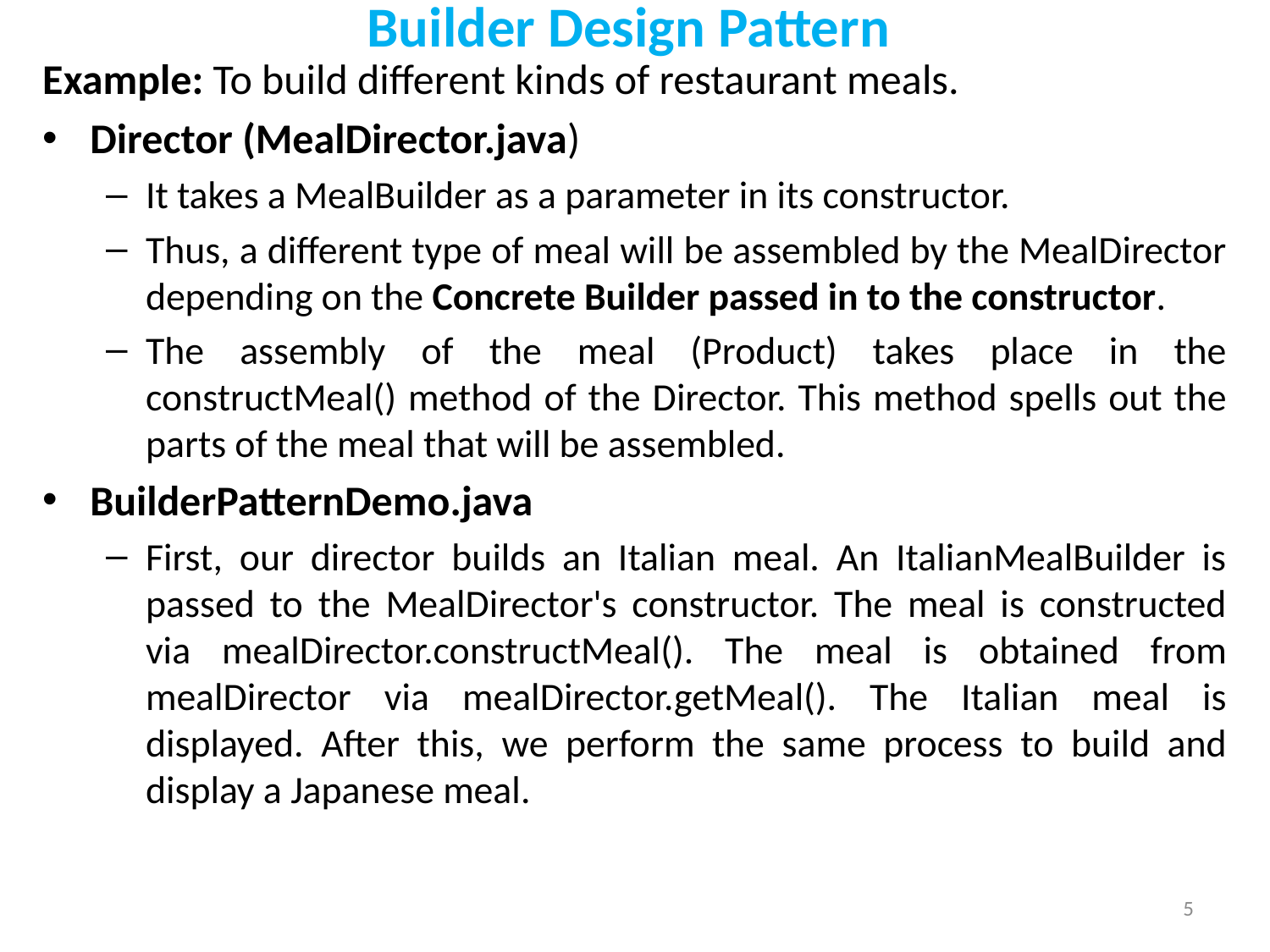

# Builder Design Pattern
Example: To build different kinds of restaurant meals.
Director (MealDirector.java)
It takes a MealBuilder as a parameter in its constructor.
Thus, a different type of meal will be assembled by the MealDirector depending on the Concrete Builder passed in to the constructor.
The assembly of the meal (Product) takes place in the constructMeal() method of the Director. This method spells out the parts of the meal that will be assembled.
BuilderPatternDemo.java
First, our director builds an Italian meal. An ItalianMealBuilder is passed to the MealDirector's constructor. The meal is constructed via mealDirector.constructMeal(). The meal is obtained from mealDirector via mealDirector.getMeal(). The Italian meal is displayed. After this, we perform the same process to build and display a Japanese meal.
5